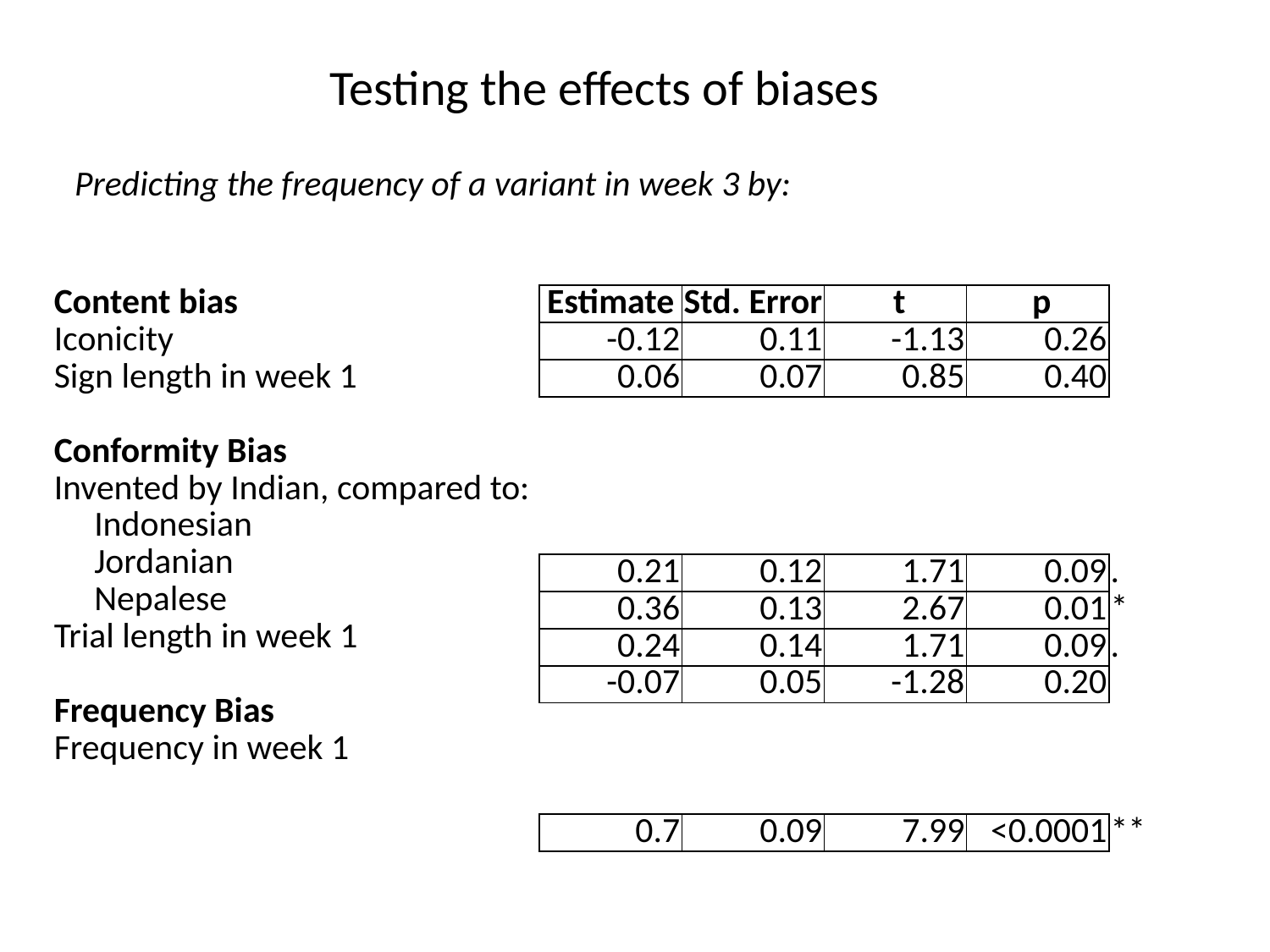

Testing the effects of biases
Predicting the frequency of a variant in week 3 by:
| Content bias |
| --- |
| Iconicity |
| Sign length in week 1 |
|  |
| Conformity Bias |
| Invented by Indian, compared to: |
| Indonesian |
| Jordanian |
| Nepalese |
| Trial length in week 1 |
|  |
| Frequency Bias |
| Frequency in week 1 |
| Estimate | Std. Error | t | p |  |
| --- | --- | --- | --- | --- |
| -0.12 | 0.11 | -1.13 | 0.26 |  |
| 0.06 | 0.07 | 0.85 | 0.40 |  |
| 0.21 | 0.12 | 1.71 | 0.09 | . |
| --- | --- | --- | --- | --- |
| 0.36 | 0.13 | 2.67 | 0.01 | \* |
| 0.24 | 0.14 | 1.71 | 0.09 | . |
| -0.07 | 0.05 | -1.28 | 0.20 |  |
| 0.7 | 0.09 | 7.99 | <0.0001 | \*\* |
| --- | --- | --- | --- | --- |